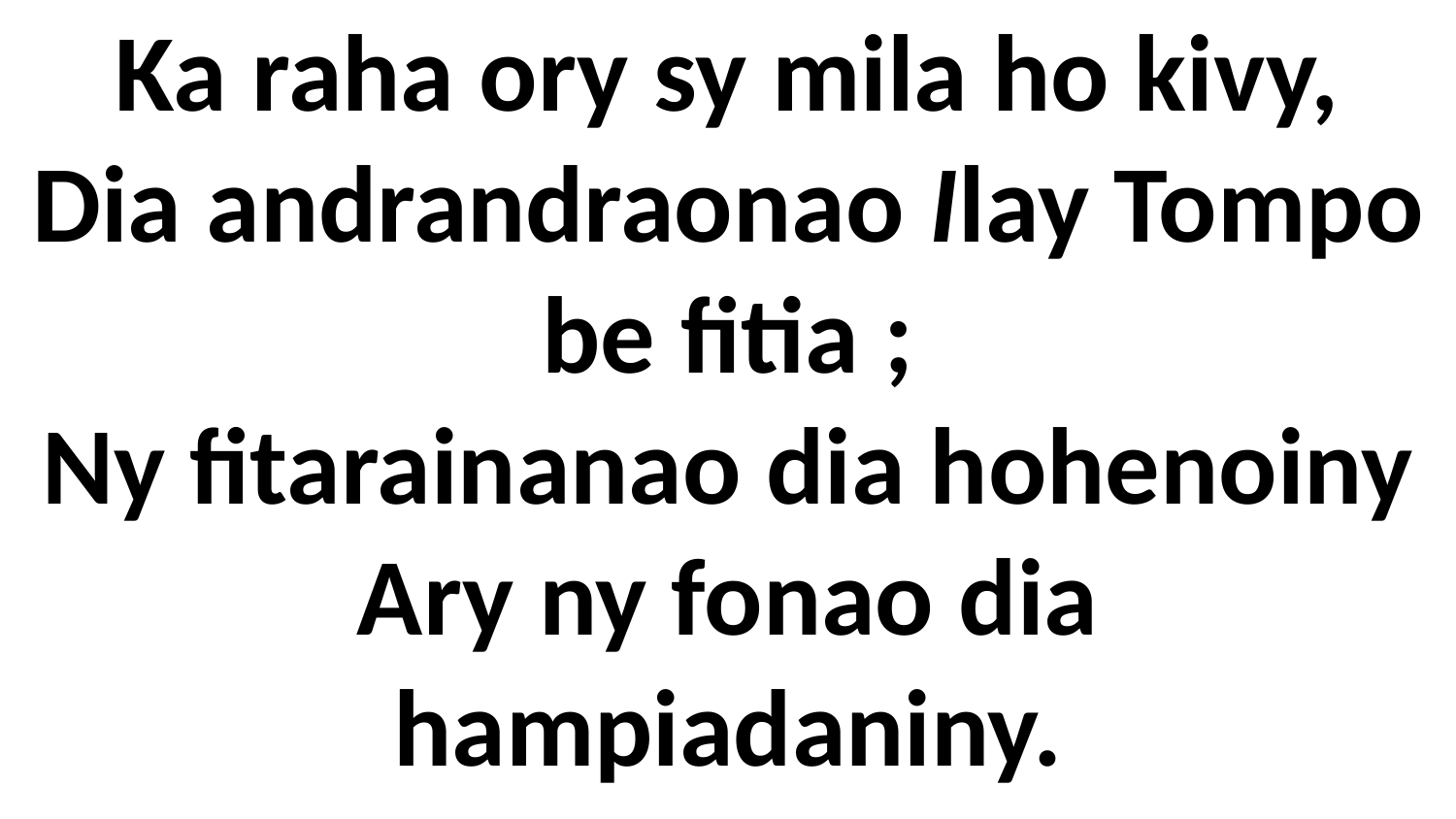

# Ka raha ory sy mila ho kivy, Dia andrandraonao Ilay Tompo be fitia ; Ny fitarainanao dia hohenoiny Ary ny fonao dia hampiadaniny.